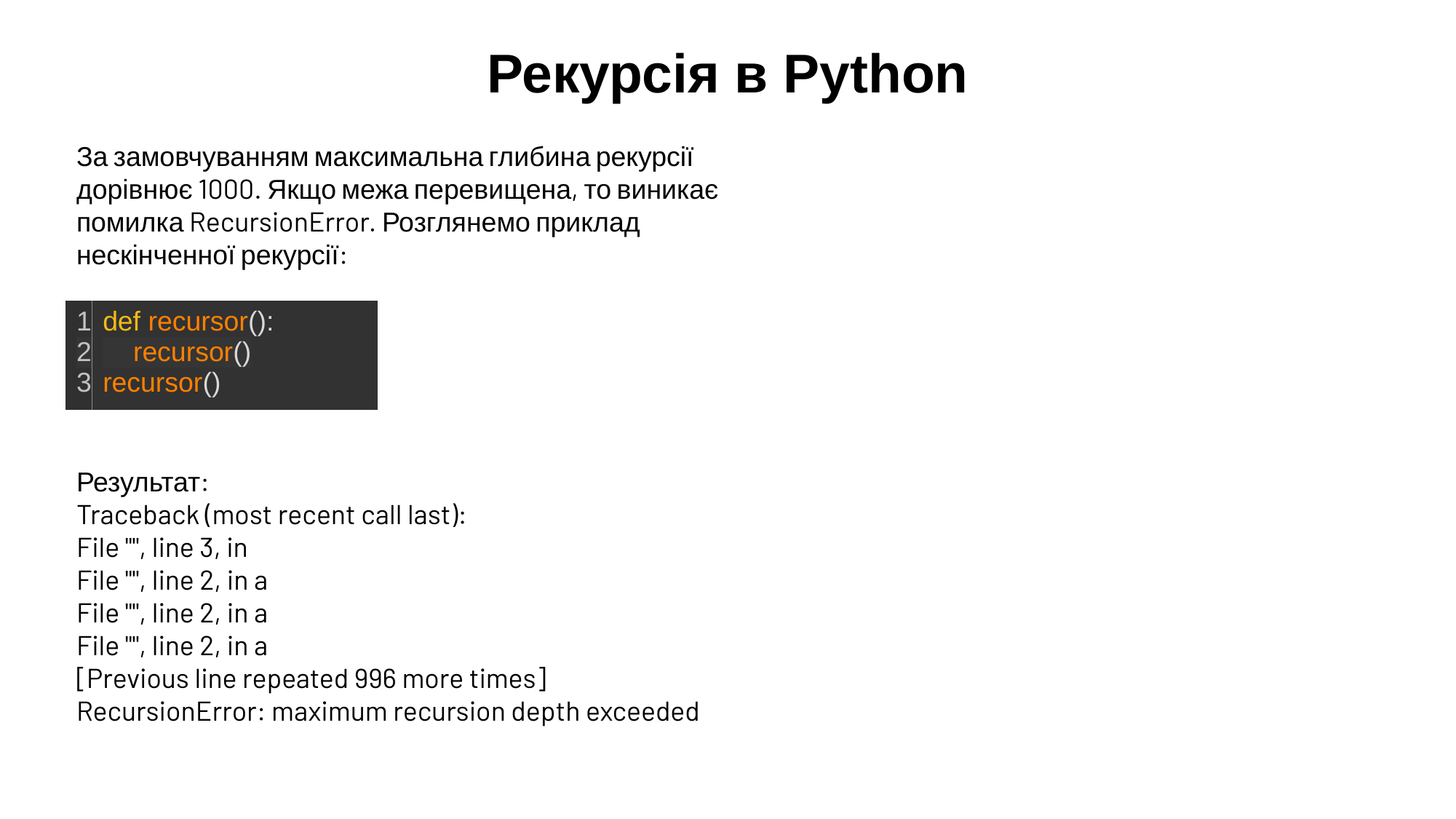

Рекурсія в Python
За замовчуванням максимальна глибина рекурсії дорівнює 1000. Якщо межа перевищена, то виникає помилка RecursionError. Розглянемо приклад нескінченної рекурсії:
| 1 2 3 | def recursor():     recursor() recursor() |
| --- | --- |
Результат:
Traceback (most recent call last):
File "", line 3, in
File "", line 2, in a
File "", line 2, in a
File "", line 2, in a
[Previous line repeated 996 more times]
RecursionError: maximum recursion depth exceeded